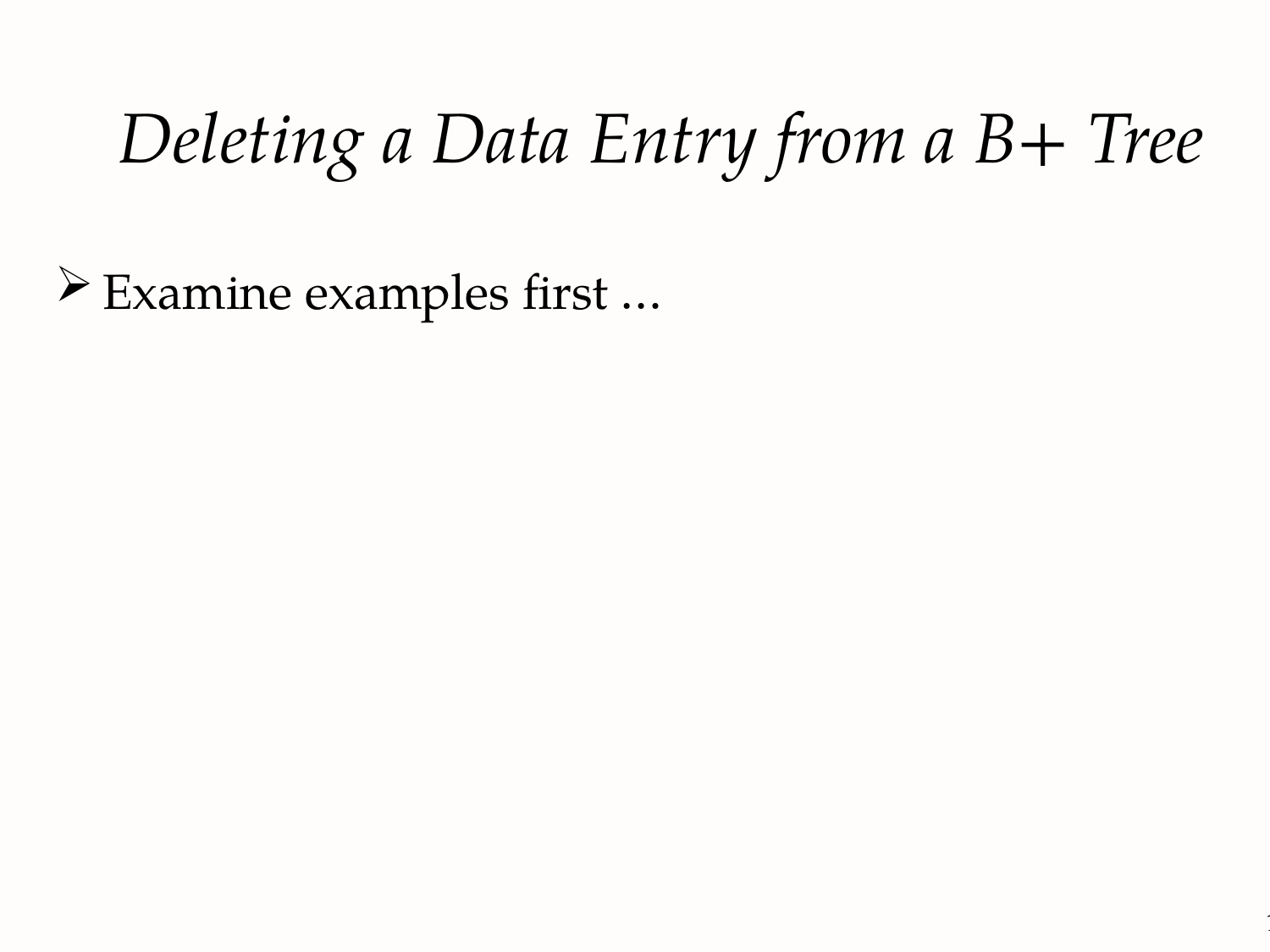

Deleting a Data Entry from a B+ Tree
Examine examples first …

# 16